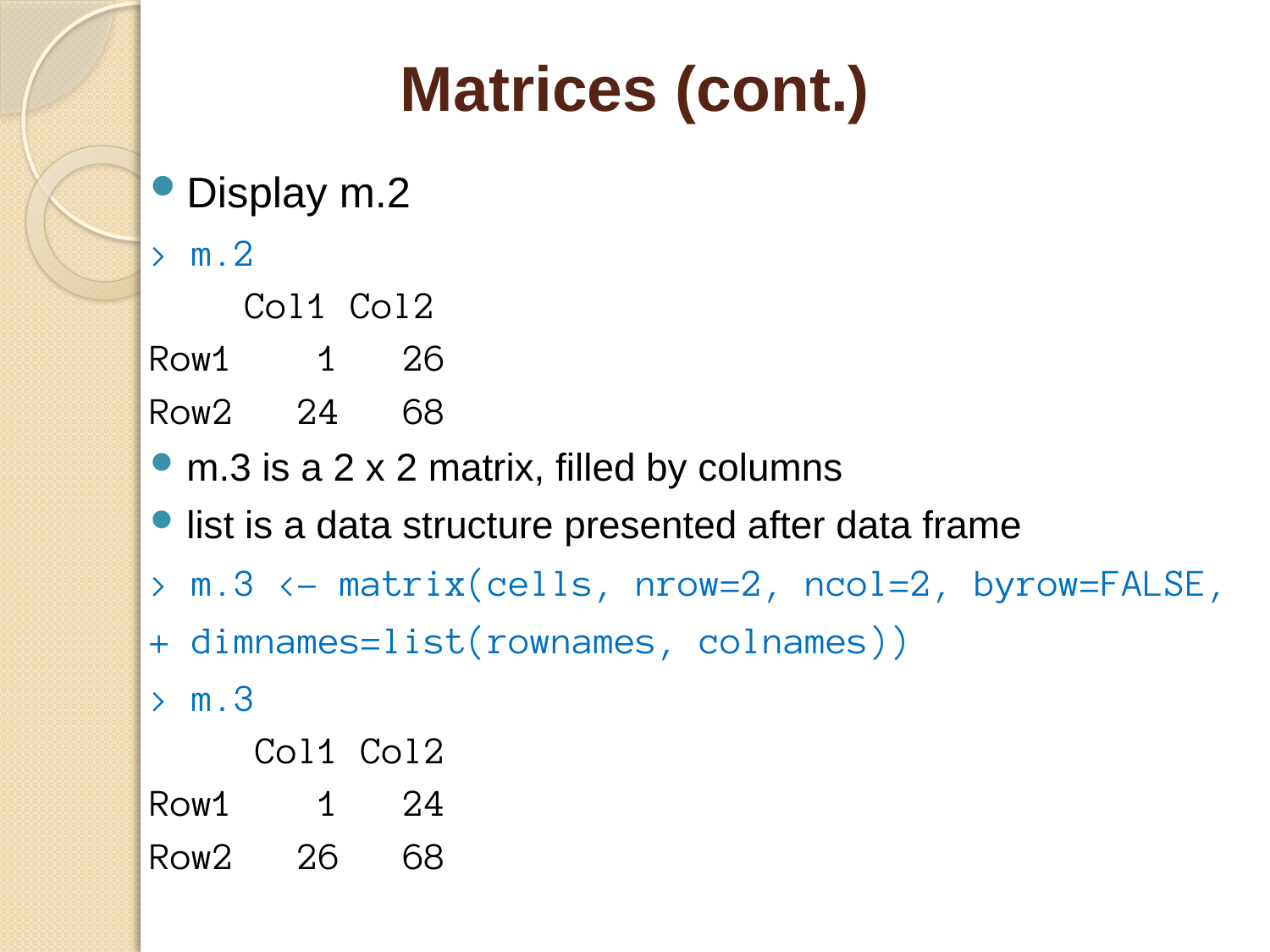

# Matrices (cont.)
Display m.2
> m.2
     Col1 Col2
Row1    1   26
Row2   24   68
m.3 is a 2 x 2 matrix, filled by columns
list is a data structure presented after data frame
> m.3 <- matrix(cells, nrow=2, ncol=2, byrow=FALSE,
+ dimnames=list(rownames, colnames))
> m.3
     Col1 Col2
Row1    1   24
Row2   26   68